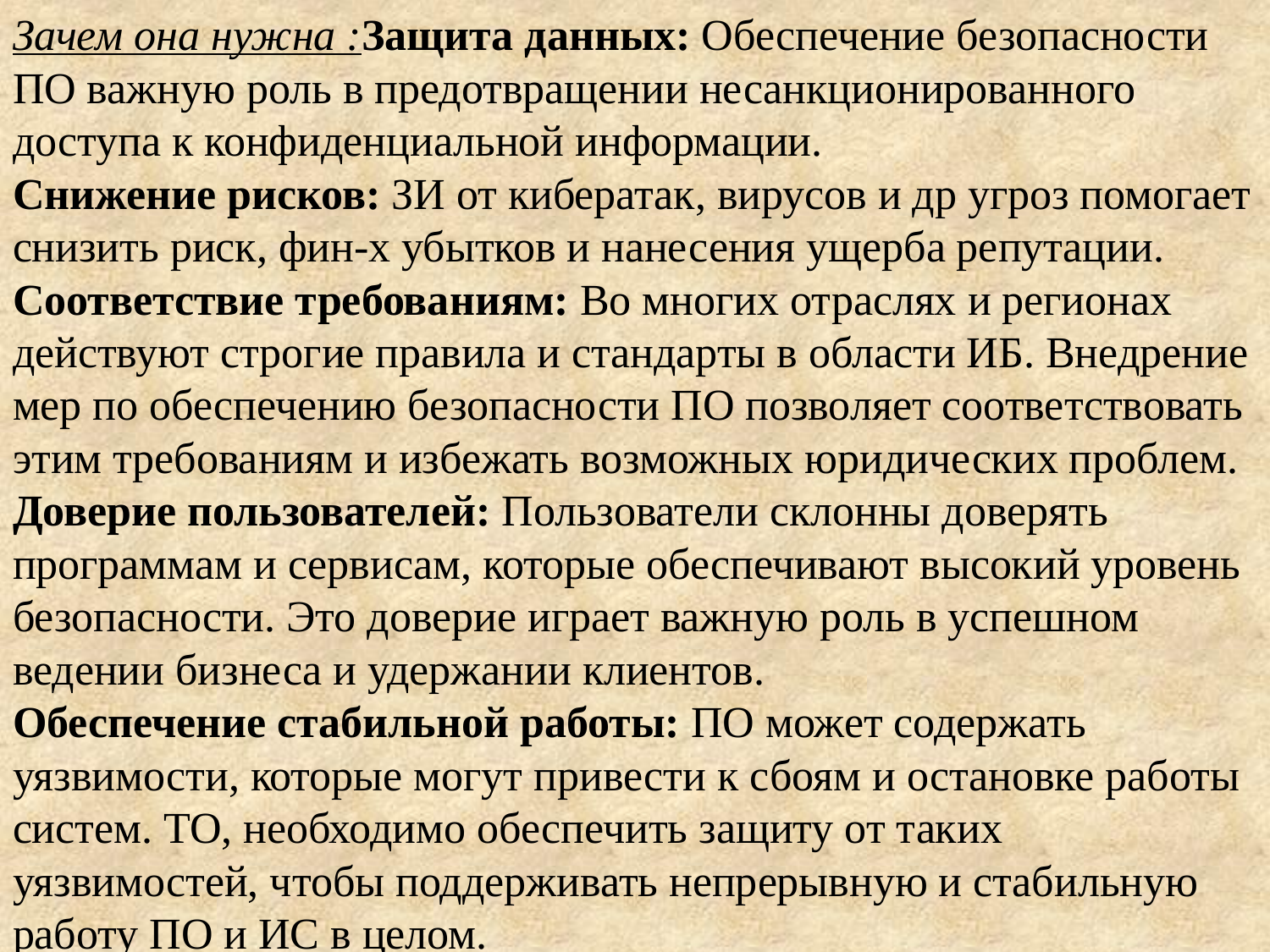

Зачем она нужна :Защита данных: Обеспечение безопасности ПО важную роль в предотвращении несанкционированного доступа к конфиденциальной информации.
Снижение рисков: ЗИ от кибератак, вирусов и др угроз помогает снизить риск, фин-х убытков и нанесения ущерба репутации.
Соответствие требованиям: Во многих отраслях и регионах действуют строгие правила и стандарты в области ИБ. Внедрение мер по обеспечению безопасности ПО позволяет соответствовать этим требованиям и избежать возможных юридических проблем.
Доверие пользователей: Пользователи склонны доверять программам и сервисам, которые обеспечивают высокий уровень безопасности. Это доверие играет важную роль в успешном ведении бизнеса и удержании клиентов.
Обеспечение стабильной работы: ПО может содержать уязвимости, которые могут привести к сбоям и остановке работы систем. ТО, необходимо обеспечить защиту от таких уязвимостей, чтобы поддерживать непрерывную и стабильную работу ПО и ИС в целом.